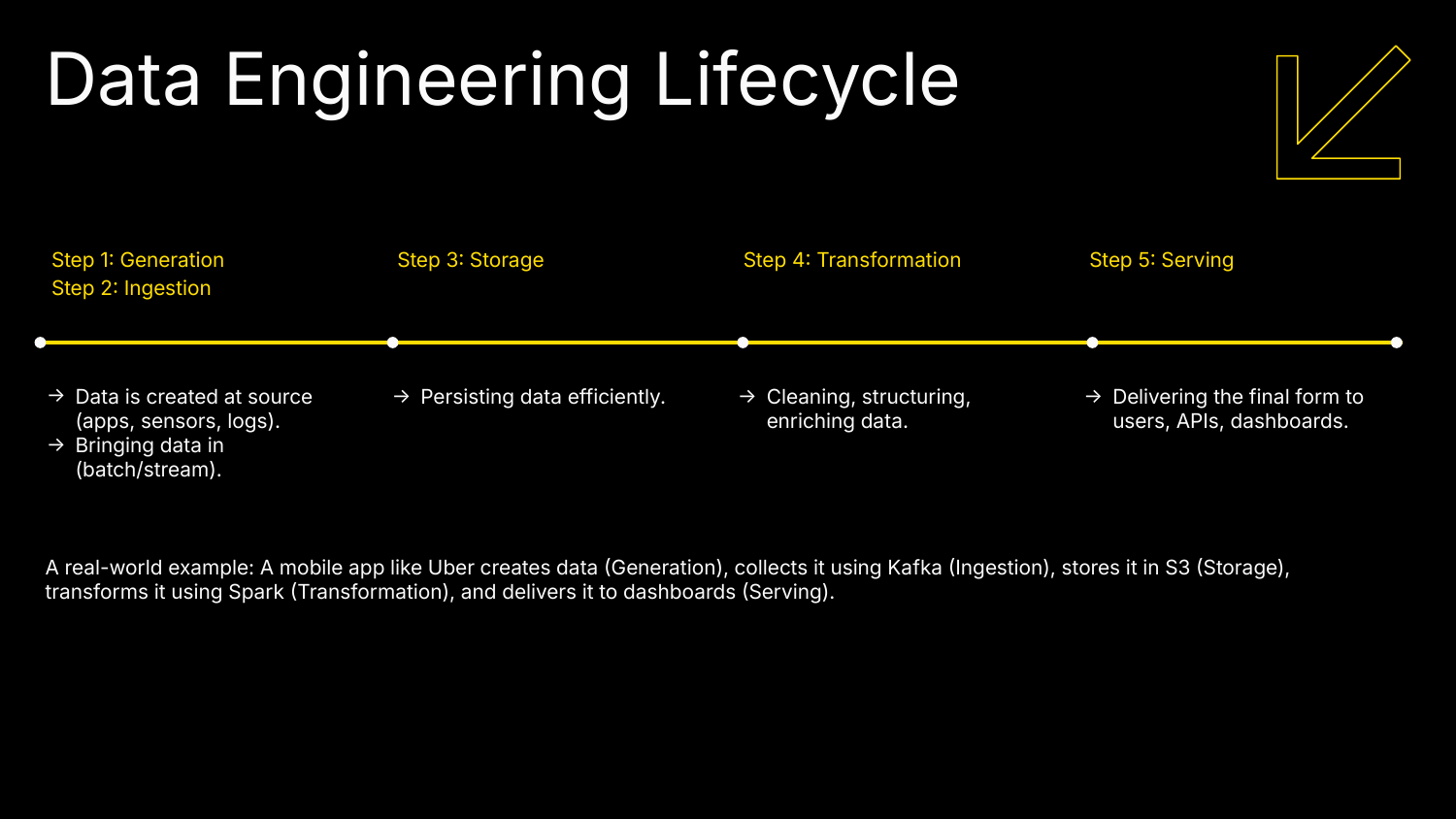

Data Engineering Lifecycle
Step 1: Generation
Step 2: Ingestion

Step 3: Storage
Step 4: Transformation
Step 5: Serving

Data is created at source (apps, sensors, logs).
Bringing data in (batch/stream).

Persisting data efficiently.
Cleaning, structuring, enriching data.
Delivering the final form to users, APIs, dashboards.

A real-world example: A mobile app like Uber creates data (Generation), collects it using Kafka (Ingestion), stores it in S3 (Storage), transforms it using Spark (Transformation), and delivers it to dashboards (Serving).